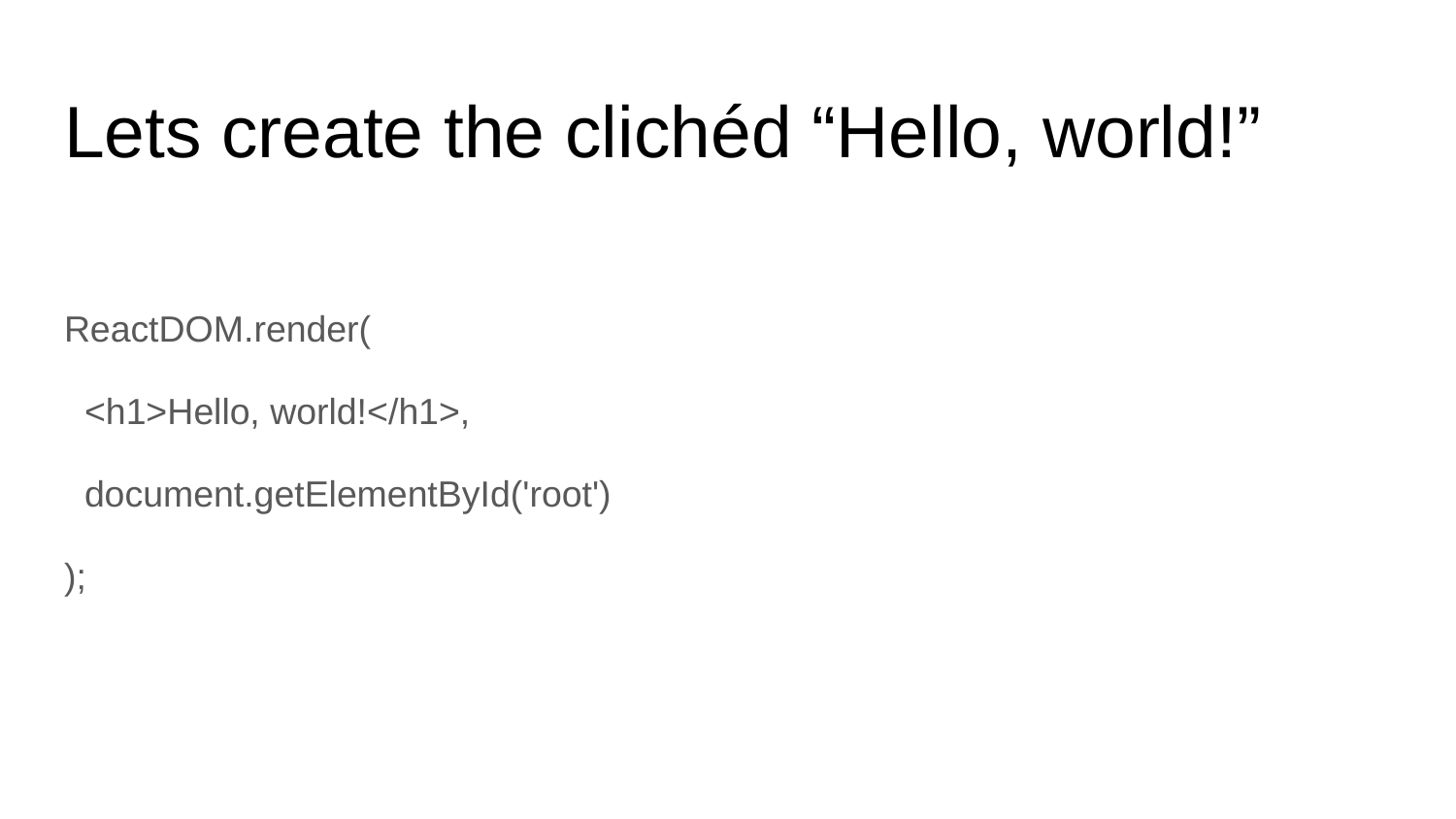

# Lets create the clichéd “Hello, world!”
ReactDOM.render(
  <h1>Hello, world!</h1>,
  document.getElementById('root')
);